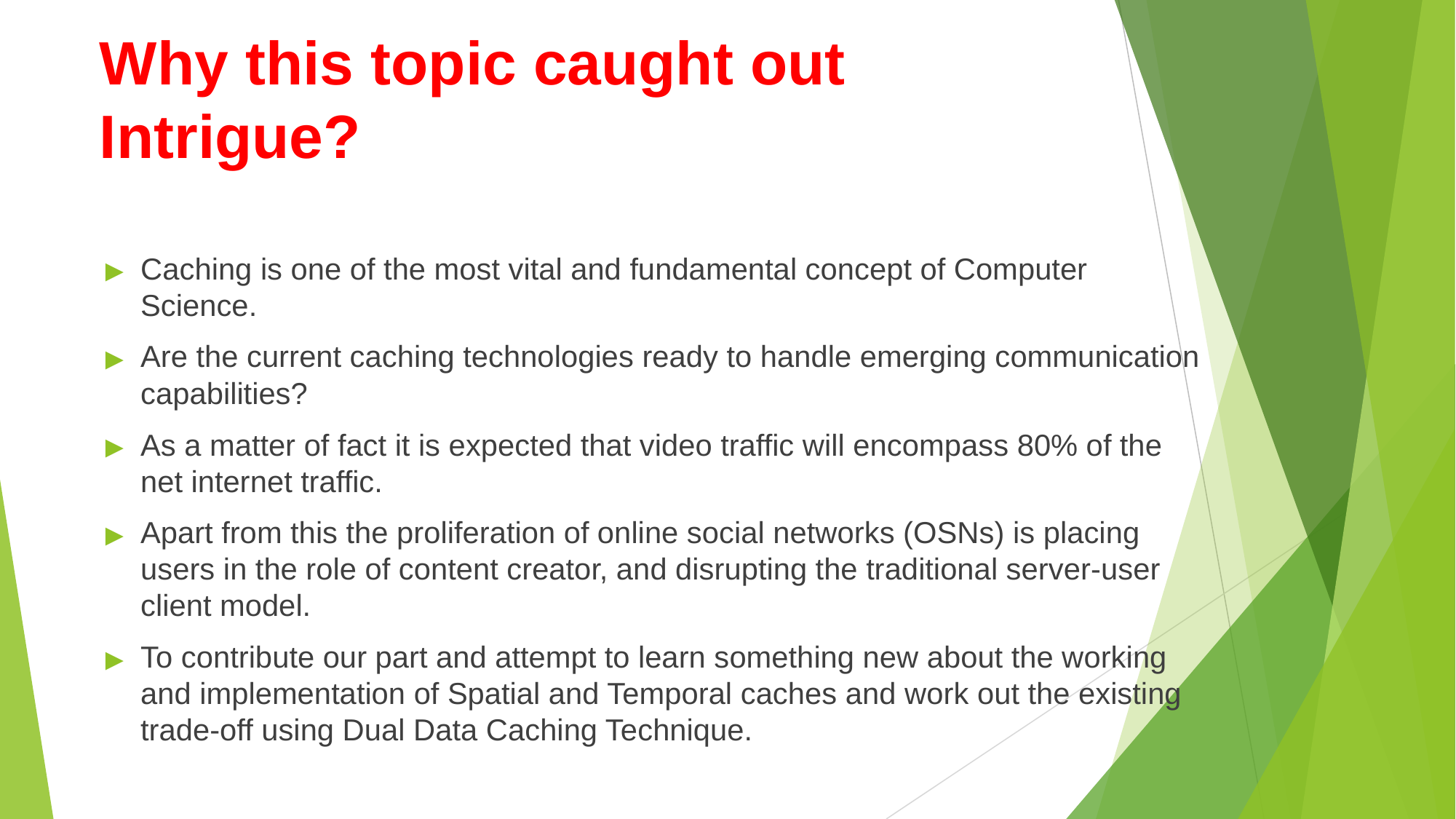

# Why this topic caught out Intrigue?
Caching is one of the most vital and fundamental concept of Computer Science.
Are the current caching technologies ready to handle emerging communication capabilities?
As a matter of fact it is expected that video traffic will encompass 80% of the net internet traffic.
Apart from this the proliferation of online social networks (OSNs) is placing users in the role of content creator, and disrupting the traditional server-user client model.
To contribute our part and attempt to learn something new about the working and implementation of Spatial and Temporal caches and work out the existing trade-off using Dual Data Caching Technique.